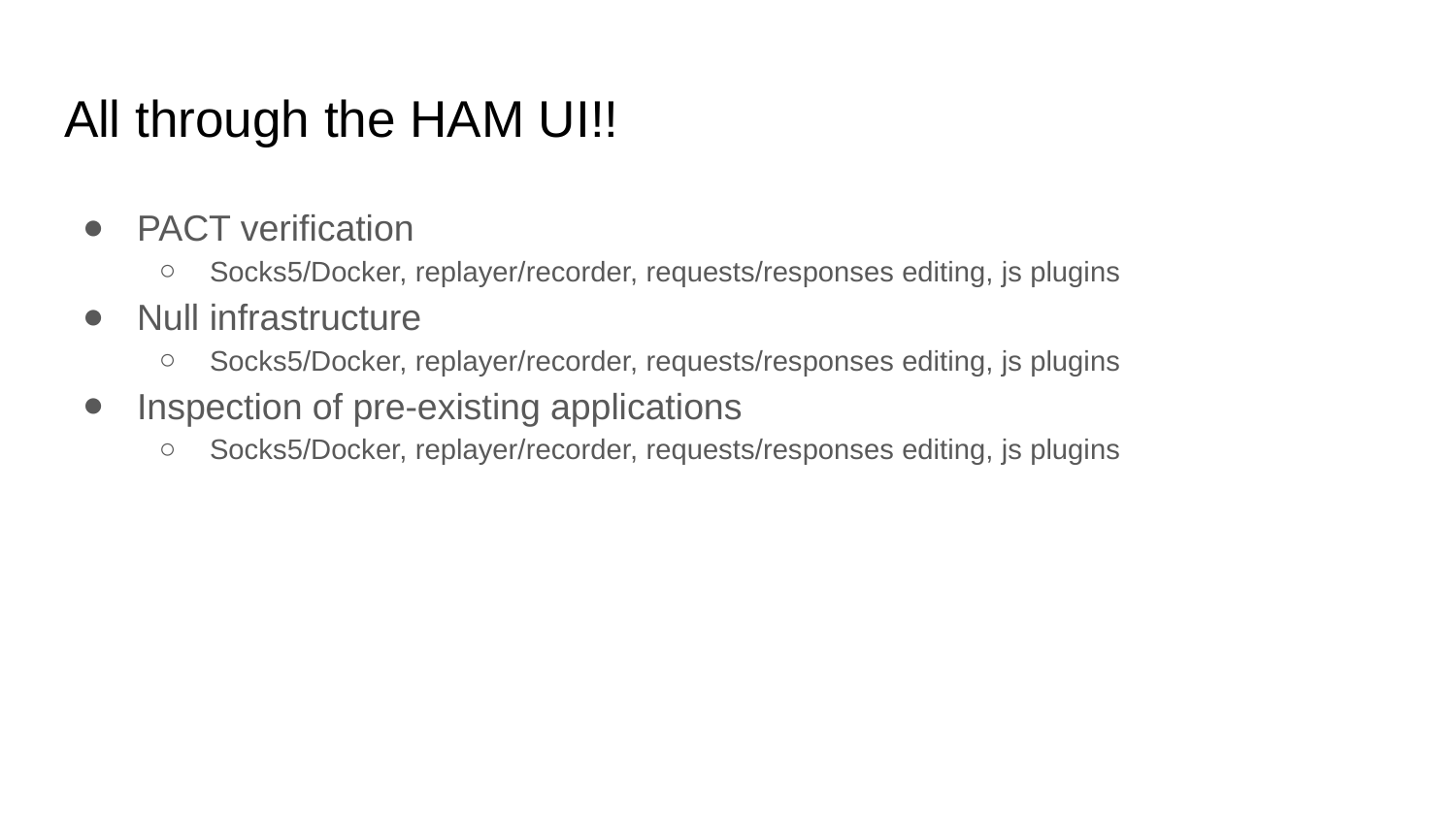

# All through the HAM UI!!
PACT verification
Socks5/Docker, replayer/recorder, requests/responses editing, js plugins
Null infrastructure
Socks5/Docker, replayer/recorder, requests/responses editing, js plugins
Inspection of pre-existing applications
Socks5/Docker, replayer/recorder, requests/responses editing, js plugins